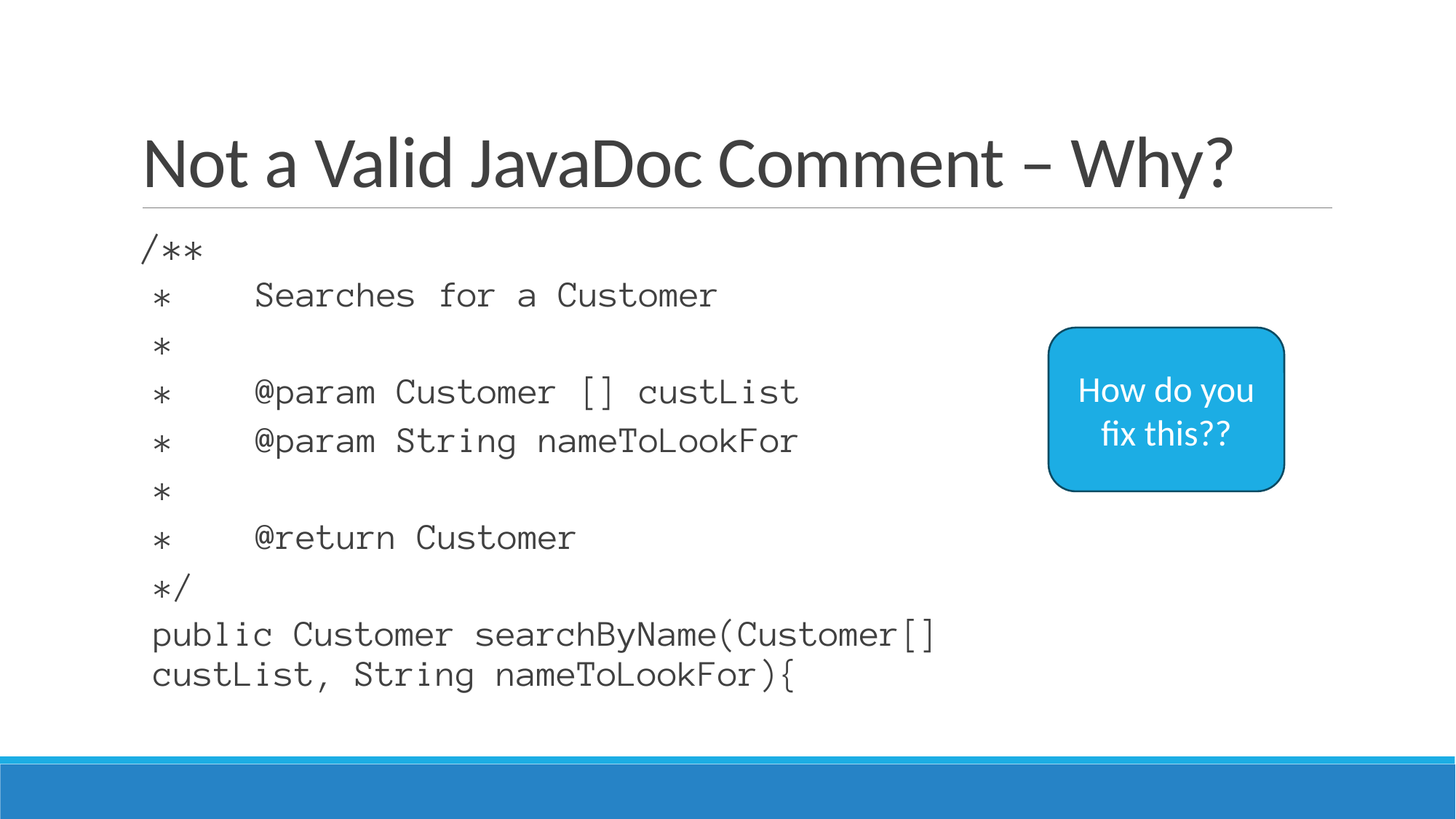

# Not a Valid JavaDoc Comment – Why?
/**
*	Searches for a Customer
*
*	@param Customer [] custList
*	@param String nameToLookFor
*
*	@return Customer
*/
public Customer searchByName(Customer[]
			custList, String nameToLookFor){

How do you fix this??